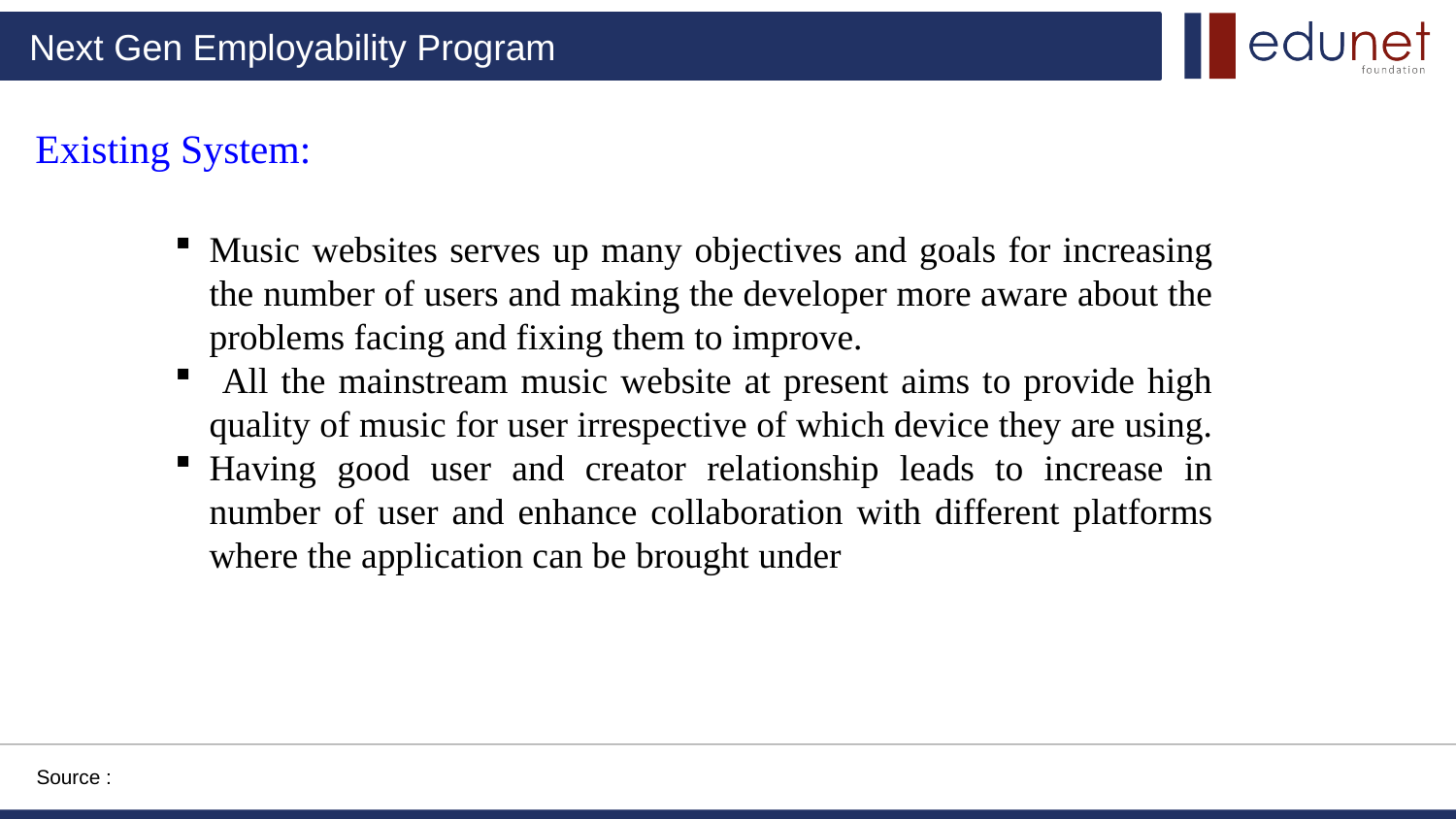

Existing System:
Music websites serves up many objectives and goals for increasing the number of users and making the developer more aware about the problems facing and fixing them to improve.
 All the mainstream music website at present aims to provide high quality of music for user irrespective of which device they are using.
Having good user and creator relationship leads to increase in number of user and enhance collaboration with different platforms where the application can be brought under
Source :